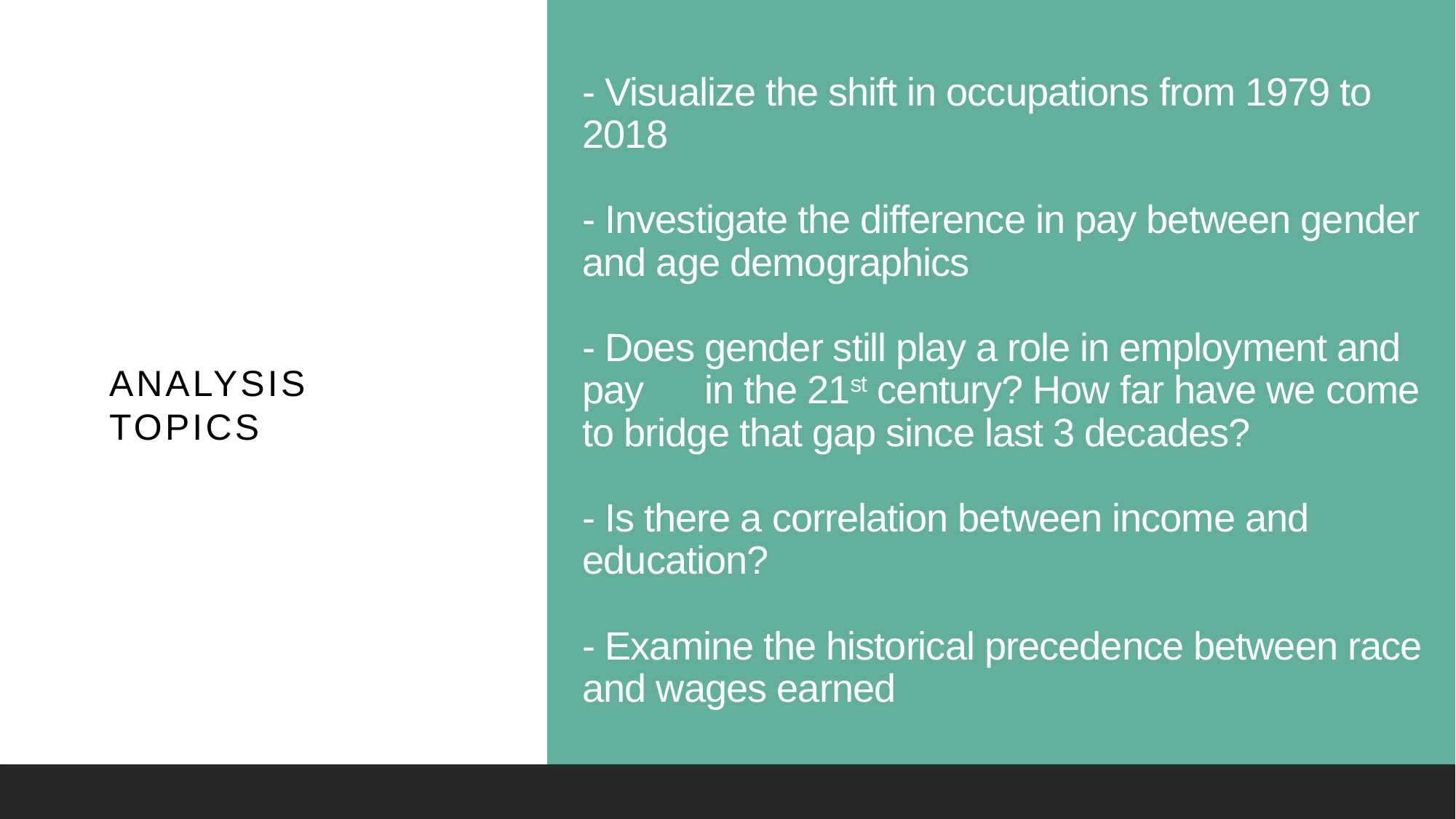

# - Visualize the shift in occupations from 1979 to 2018 - Investigate the difference in pay between gender and age demographics - Does gender still play a role in employment and pay      in the 21st century? How far have we come to bridge that gap since last 3 decades? - Is there a correlation between income and education? - Examine the historical precedence between race and wages earned
Analysis Topics